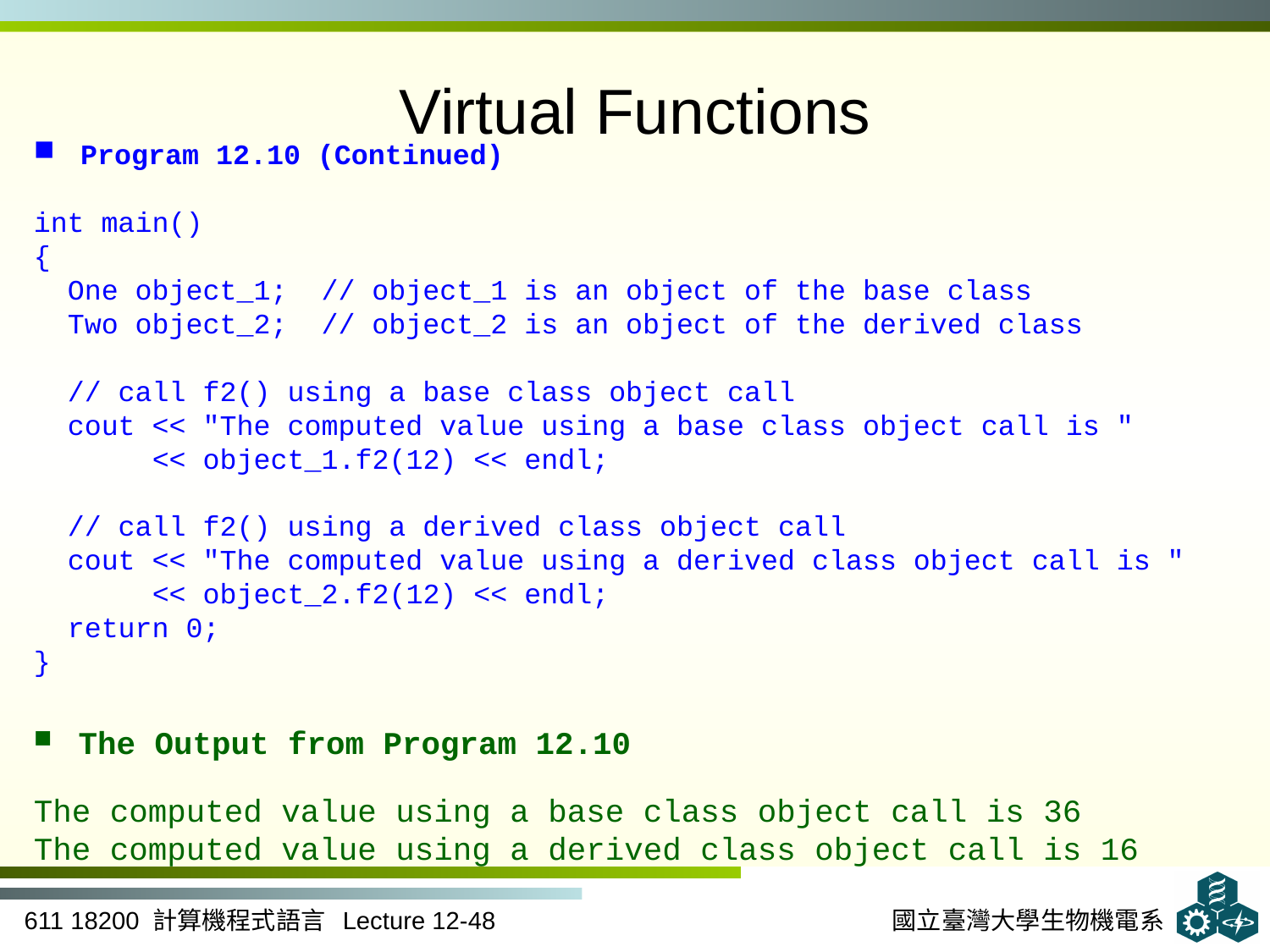

# Virtual Functions
 Program 12.10 (Continued)

int main()
{
  One object_1;  // object_1 is an object of the base class
  Two object_2;  // object_2 is an object of the derived class

  // call f2() using a base class object call
  cout << "The computed value using a base class object call is "
       << object_1.f2(12) << endl;

  // call f2() using a derived class object call
  cout << "The computed value using a derived class object call is "
       << object_2.f2(12) << endl;
  return 0;
}
 The Output from Program 12.10

The computed value using a base class object call is 36
The computed value using a derived class object call is 16